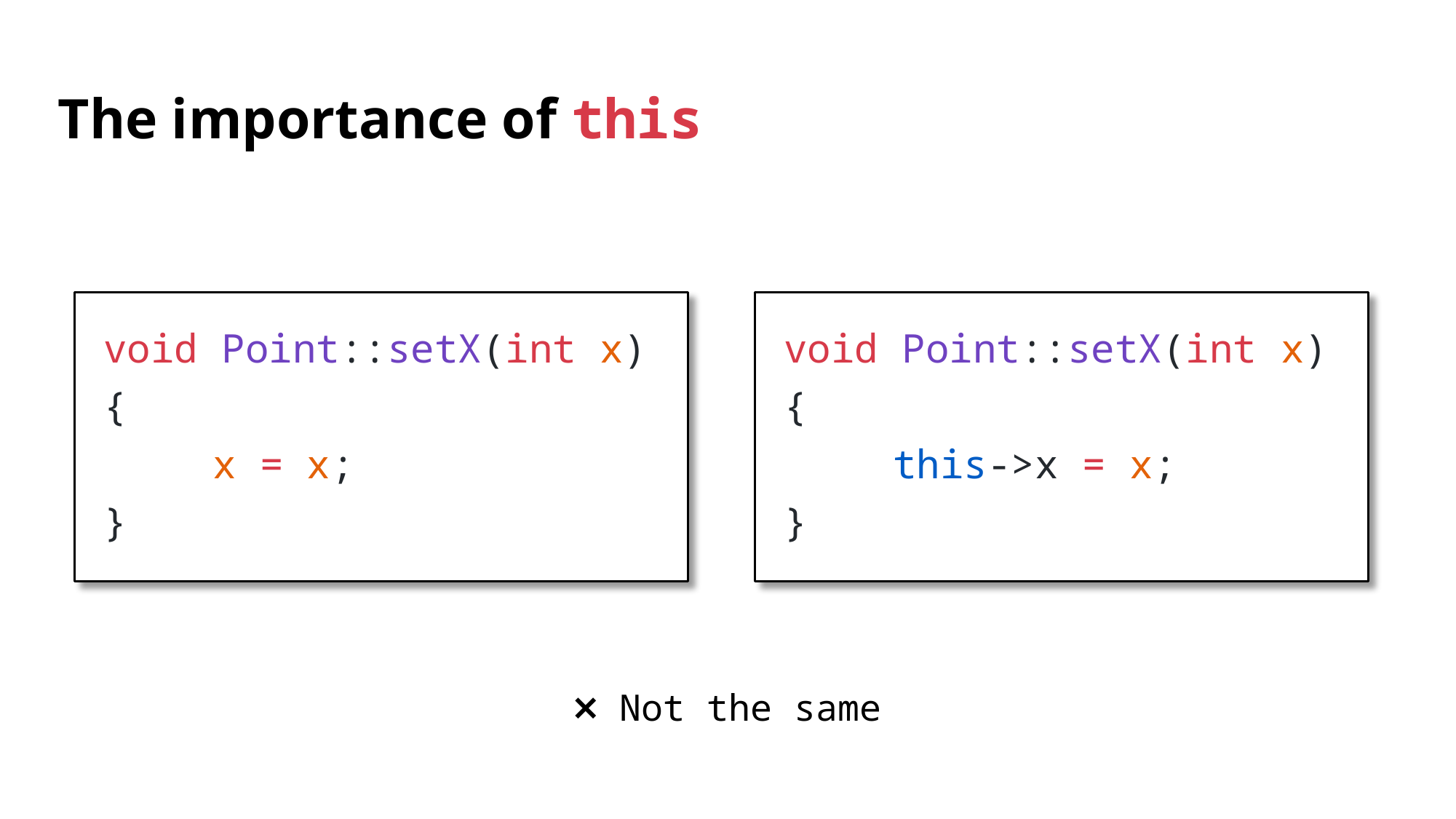

# The importance of this
void Point::setX(int x)
{
	x = x;
}
void Point::setX(int x)
{
	this->x = x;
}
❌ Not the same